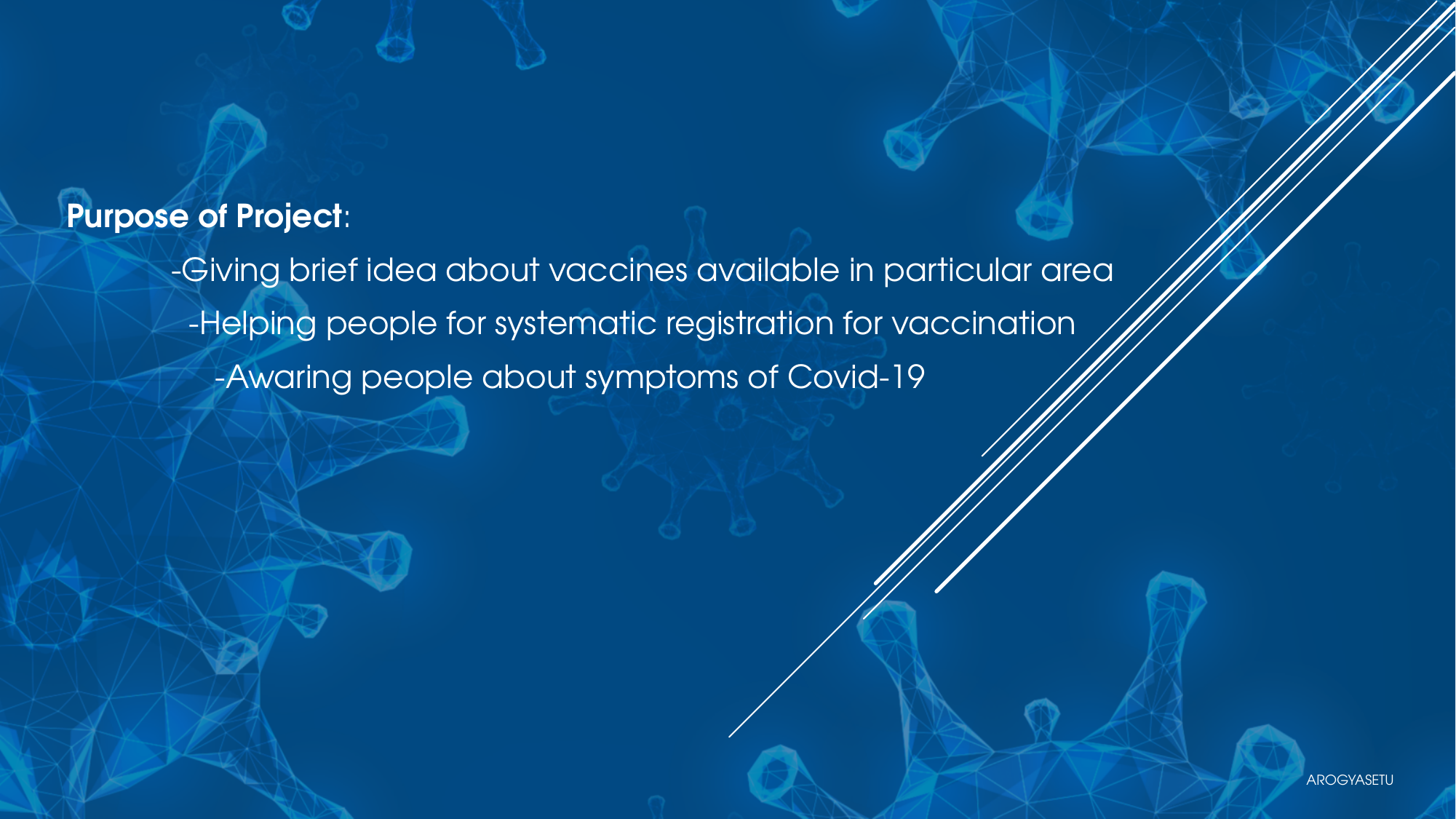

Purpose of Project:
            -Giving brief idea about vaccines available in particular area
              -Helping people for systematic registration for vaccination
                 -Awaring people about symptoms of Covid-19

# Arogyasetu